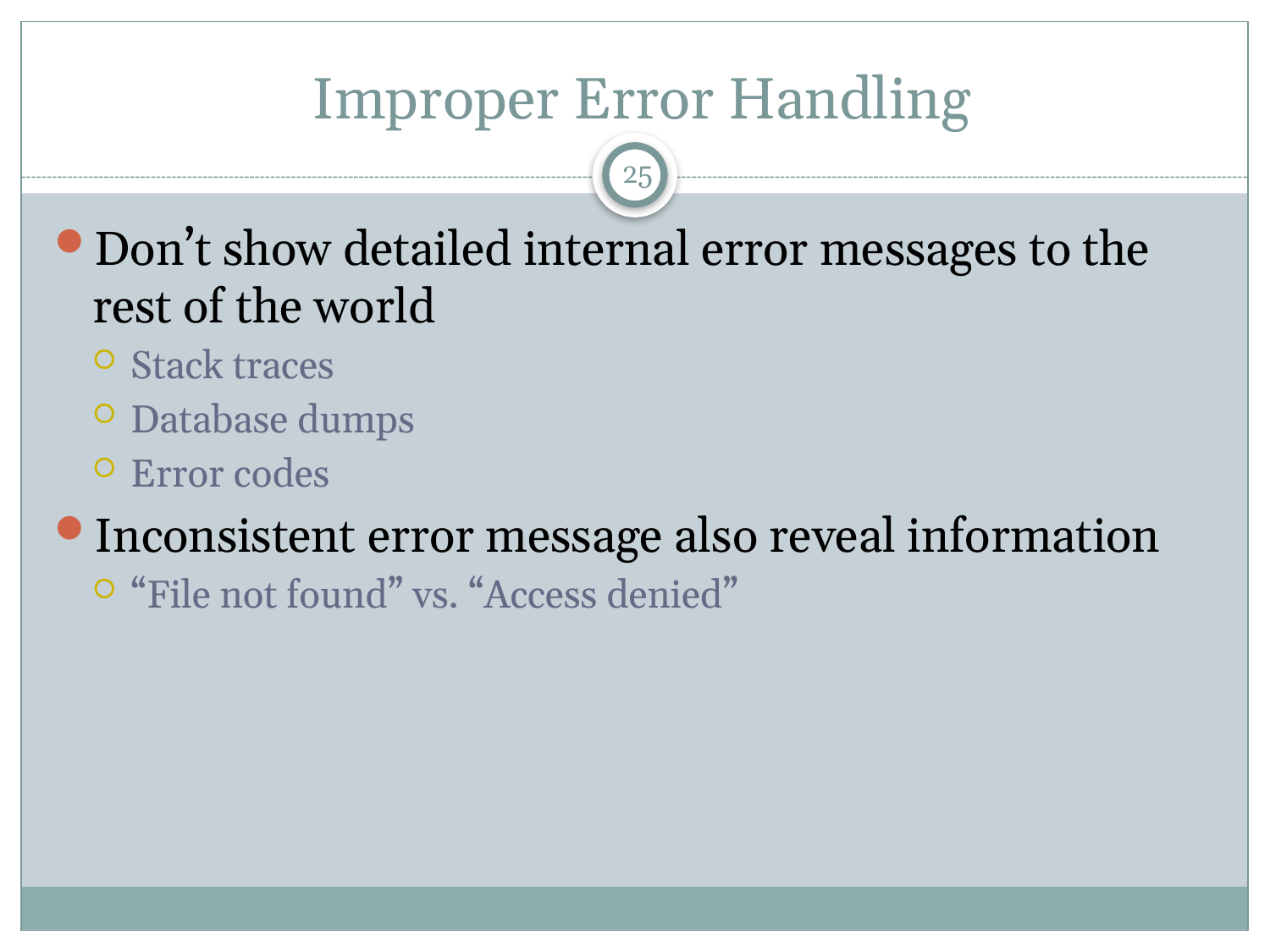

# Improper Error Handling
25
Don’t show detailed internal error messages to the rest of the world
Stack traces
Database dumps
Error codes
Inconsistent error message also reveal information
“File not found” vs. “Access denied”